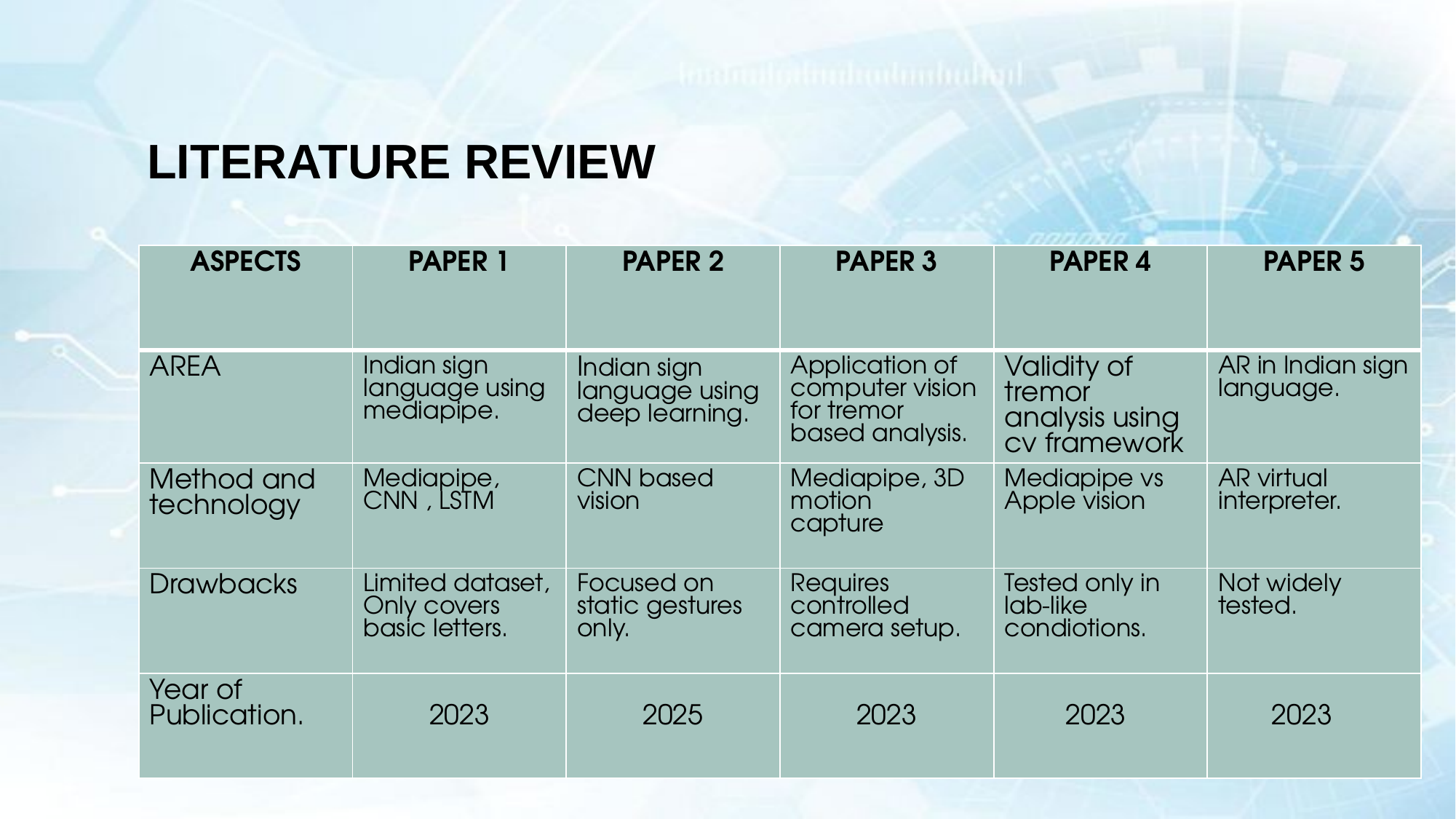

# Literature review
| ASPECTS | PAPER 1 | PAPER 2 | PAPER 3 | PAPER 4 | PAPER 5 |
| --- | --- | --- | --- | --- | --- |
| AREA | Indian sign language using mediapipe. | Indian sign language using deep learning. | Application of computer vision for tremor based analysis. | Validity of tremor analysis using cv framework | AR in Indian sign language. |
| Method and technology | Mediapipe, CNN , LSTM | CNN based vision | Mediapipe, 3D motion capture | Mediapipe vs Apple vision | AR virtual interpreter. |
| Drawbacks | Limited dataset, Only covers basic letters. | Focused on static gestures only. | Requires controlled camera setup. | Tested only in lab-like condiotions. | Not widely tested. |
| Year of Publication. | 2023 | 2025 | 2023 | 2023 | 2023 |